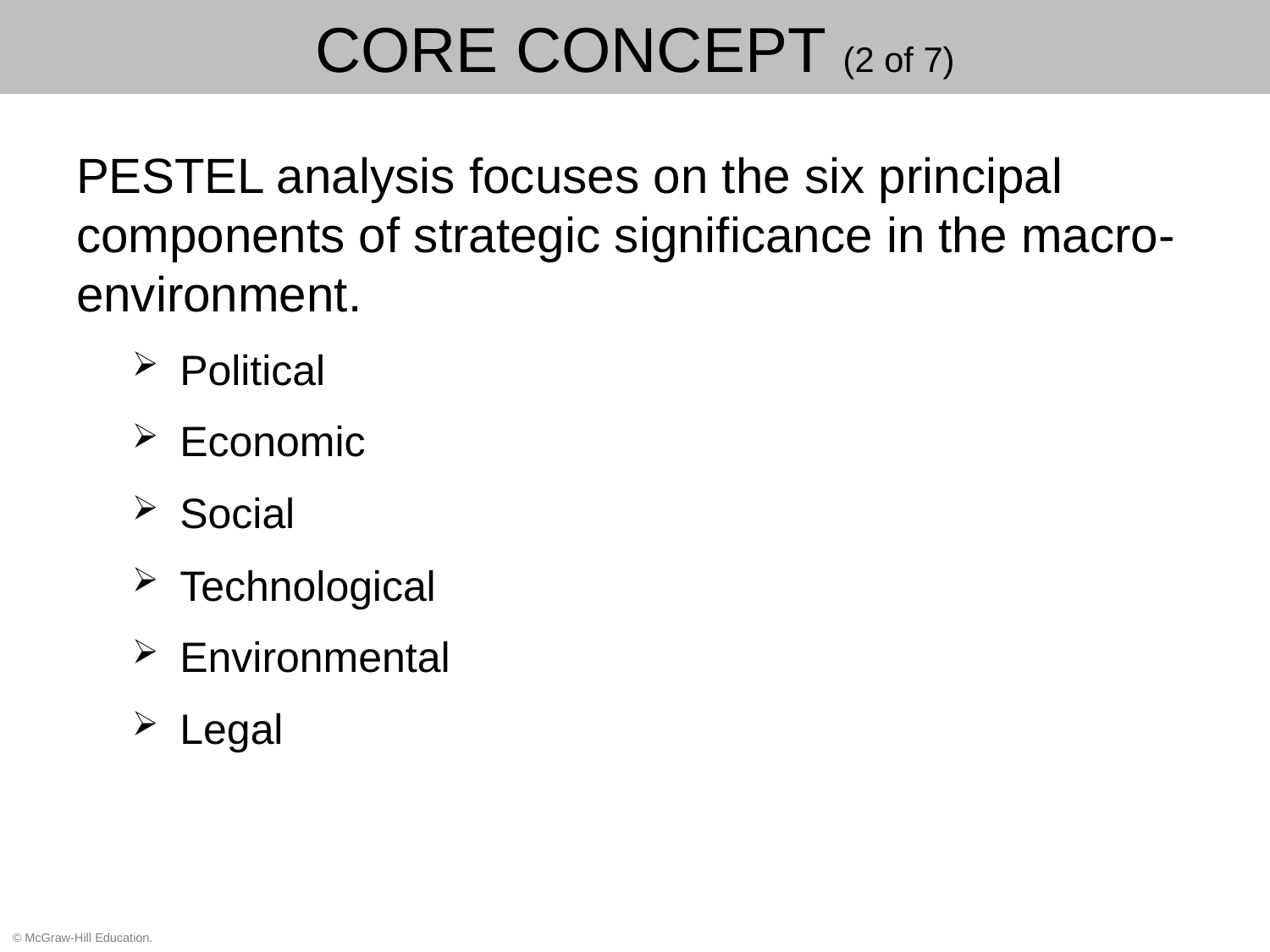

# CORE CONCEPT (2 of 7)
PESTEL analysis focuses on the six principal components of strategic significance in the macro-environment.
Political
Economic
Social
Technological
Environmental
Legal